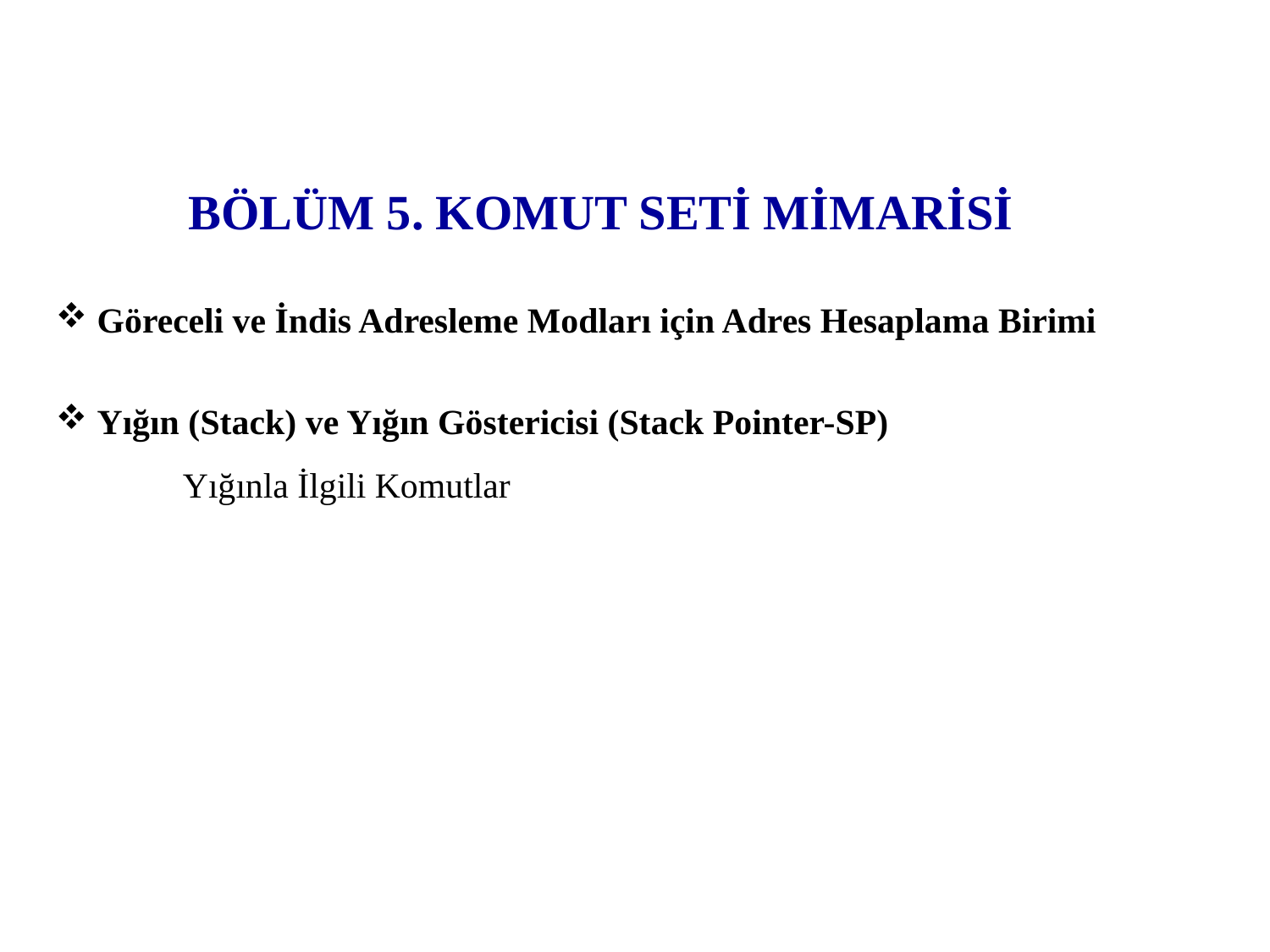

# Bölüm 5. Komut SETİ Mİmarİsİ

 Göreceli ve İndis Adresleme Modları için Adres Hesaplama Birimi

 Yığın (Stack) ve Yığın Göstericisi (Stack Pointer-SP)
	Yığınla İlgili Komutlar